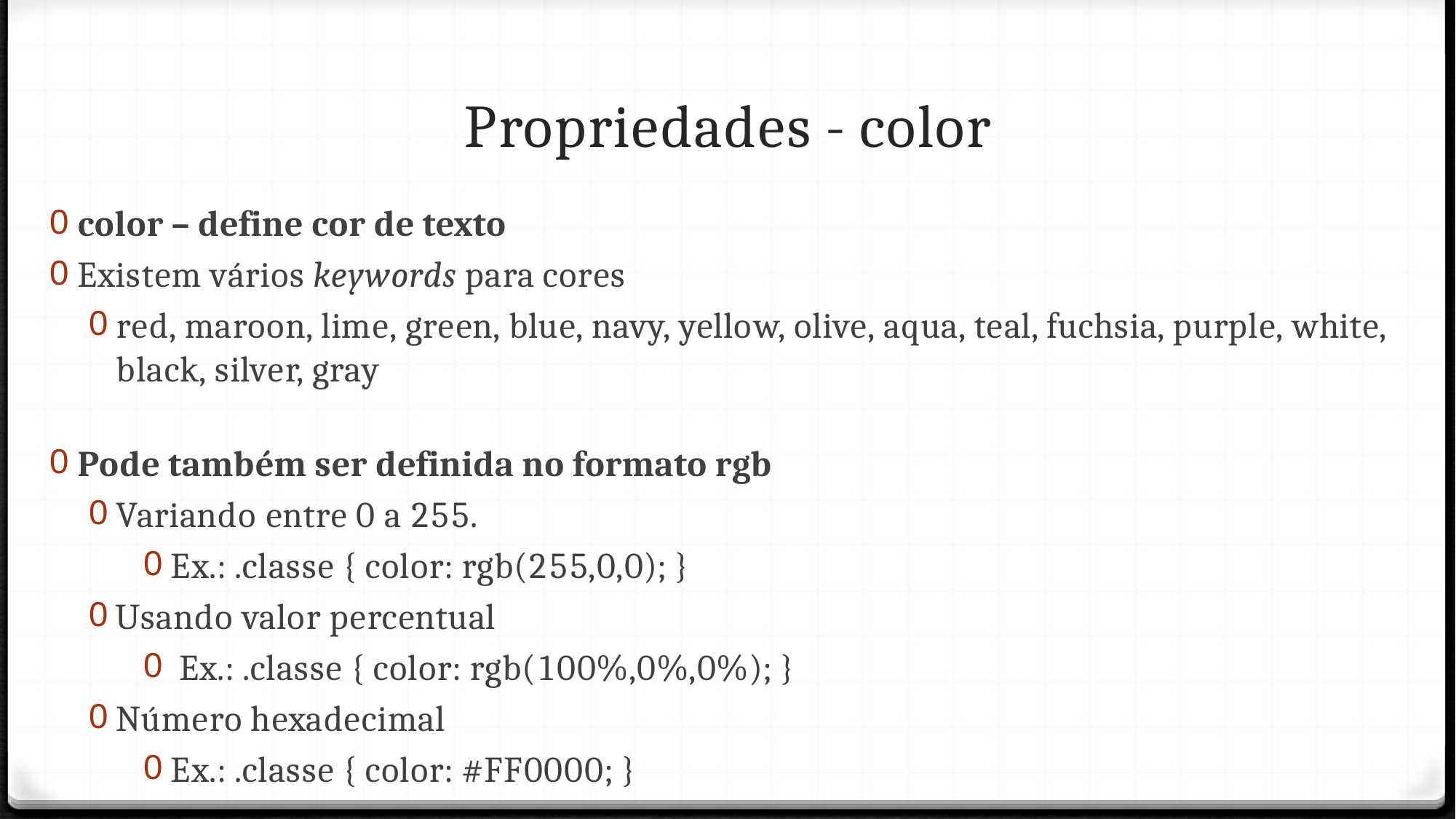

Propriedades - color
color – define cor de texto
Existem vários keywords para cores
red, maroon, lime, green, blue, navy, yellow, olive, aqua, teal, fuchsia, purple, white, black, silver, gray

Pode também ser definida no formato rgb
Variando entre 0 a 255.
Ex.: .classe { color: rgb(255,0,0); }
Usando valor percentual
 Ex.: .classe { color: rgb(100%,0%,0%); }
Número hexadecimal
Ex.: .classe { color: #FF0000; }